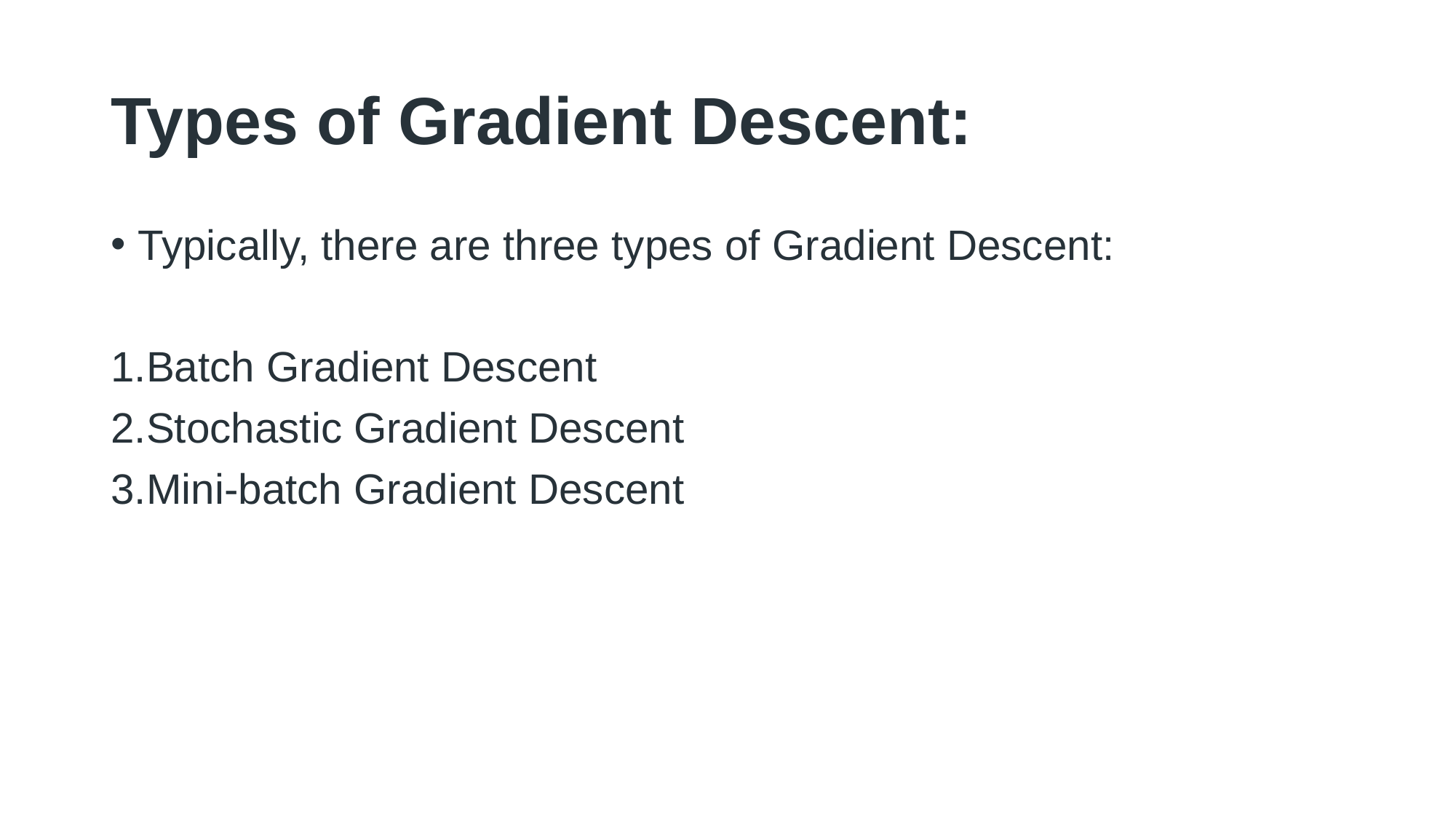

# Types of Gradient Descent:
Typically, there are three types of Gradient Descent:

Batch Gradient Descent
Stochastic Gradient Descent
Mini-batch Gradient Descent